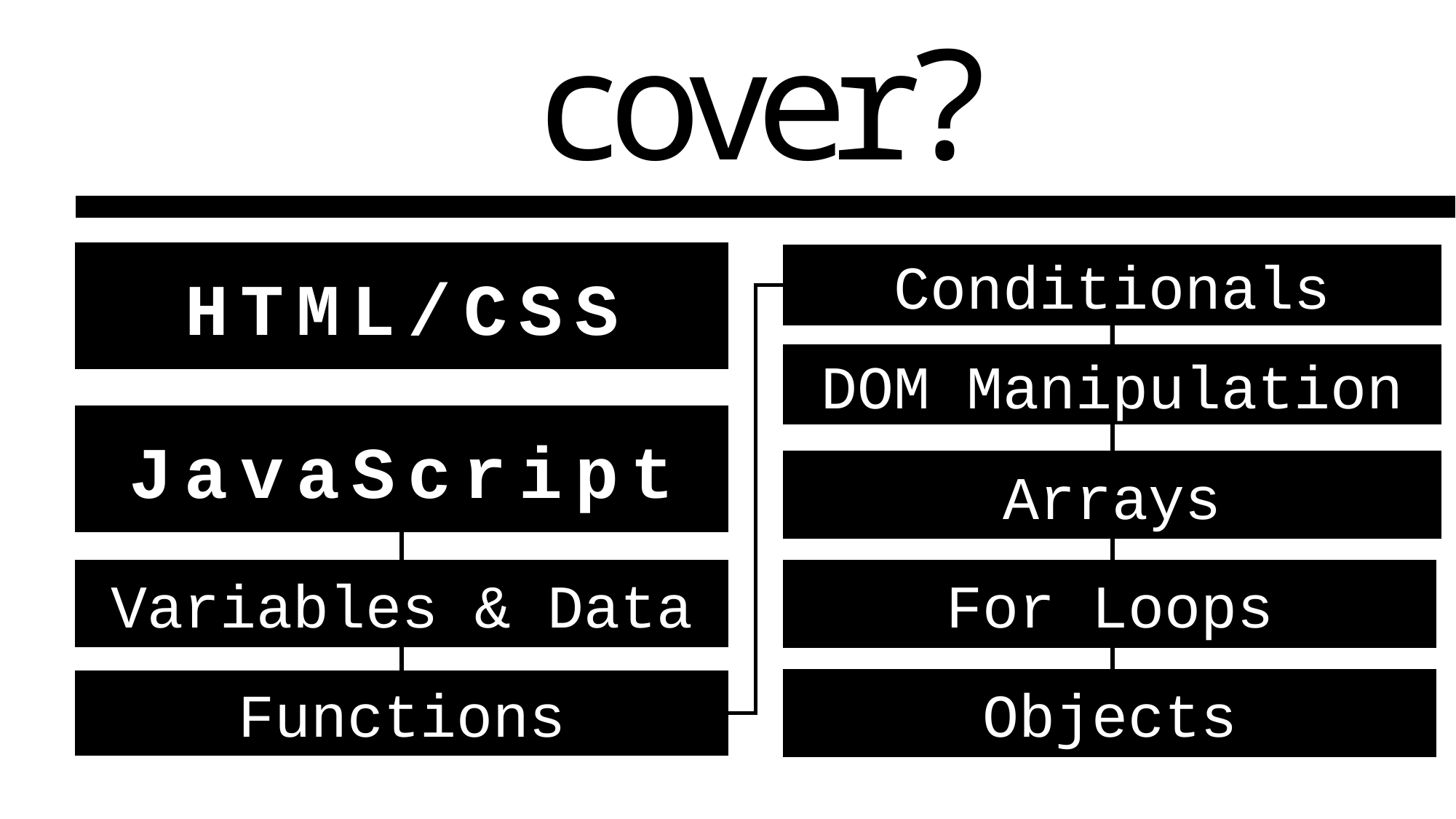

what will we cover?

HTML/CSS
Conditionals
DOM Manipulation
JavaScript
Arrays
Variables & Data
For Loops
Objects
Functions